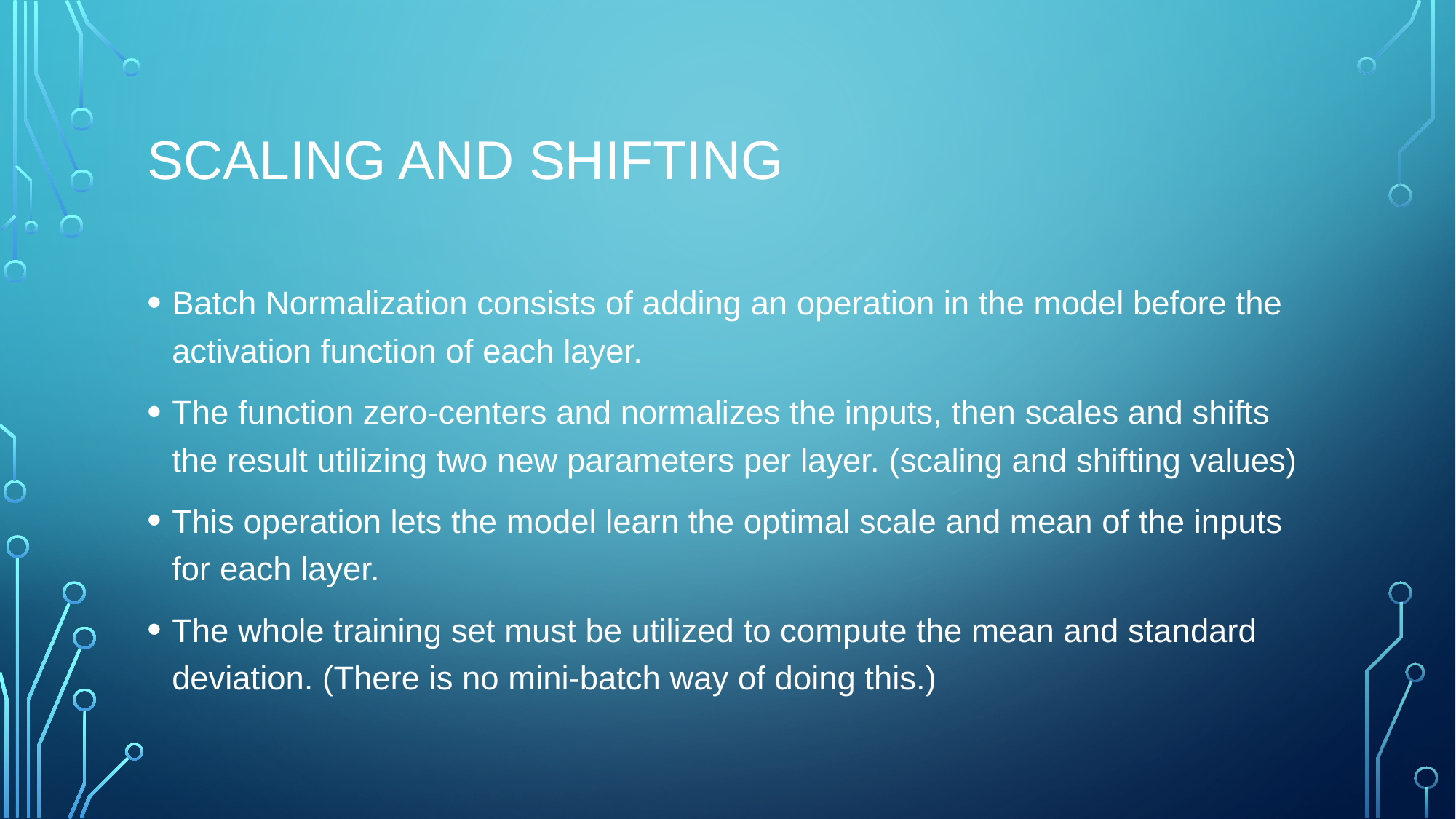

# Scaling and shifting
Batch Normalization consists of adding an operation in the model before the activation function of each layer.
The function zero-centers and normalizes the inputs, then scales and shifts the result utilizing two new parameters per layer. (scaling and shifting values)
This operation lets the model learn the optimal scale and mean of the inputs for each layer.
The whole training set must be utilized to compute the mean and standard deviation. (There is no mini-batch way of doing this.)